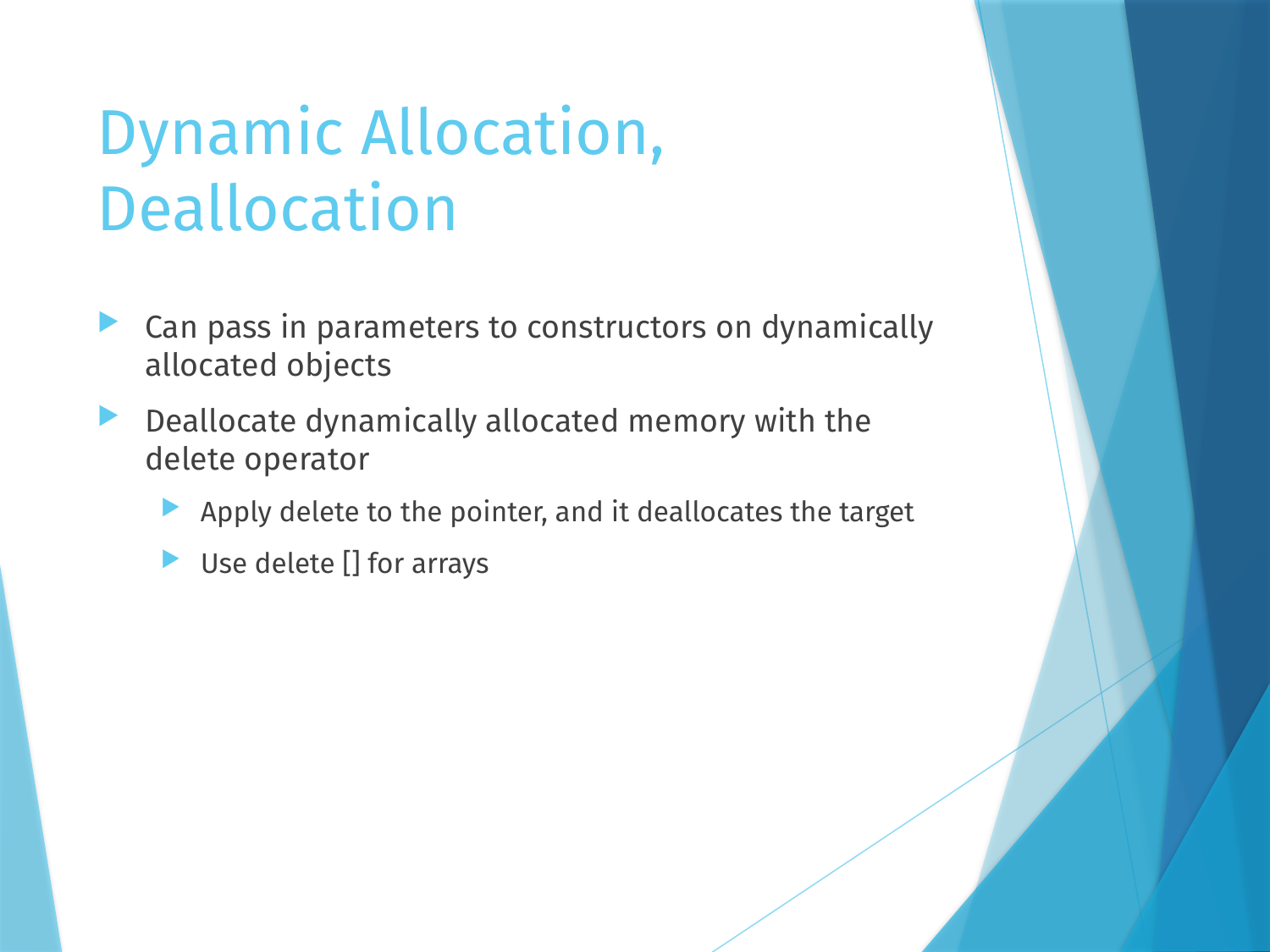

# Dynamic Allocation, Deallocation
Can pass in parameters to constructors on dynamically allocated objects
Deallocate dynamically allocated memory with the delete operator
Apply delete to the pointer, and it deallocates the target
Use delete [] for arrays